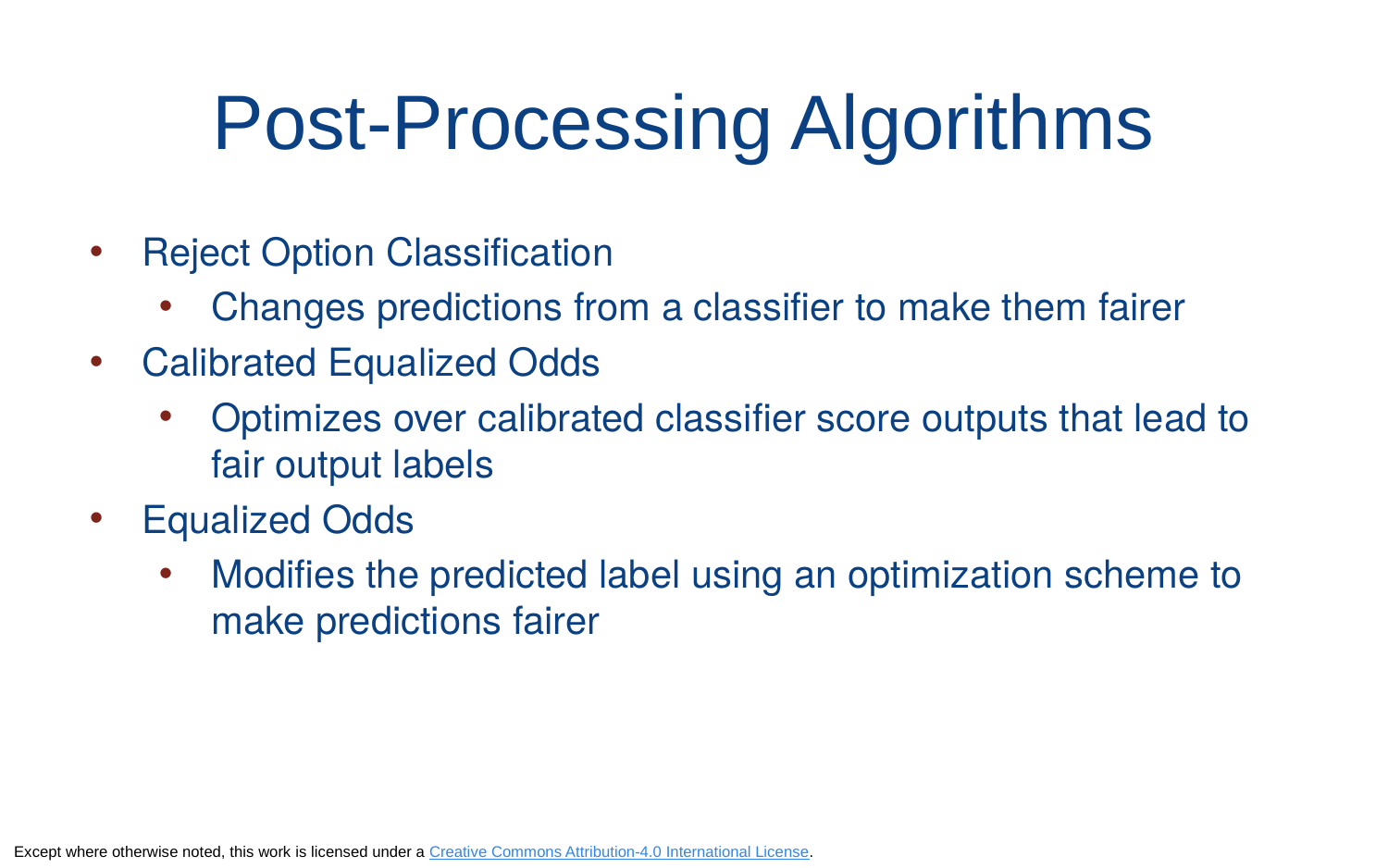

Post-Processing Algorithms
Reject Option Classification
Changes predictions from a classifier to make them fairer
Calibrated Equalized Odds
Optimizes over calibrated classifier score outputs that lead to fair output labels
Equalized Odds
Modifies the predicted label using an optimization scheme to make predictions fairer